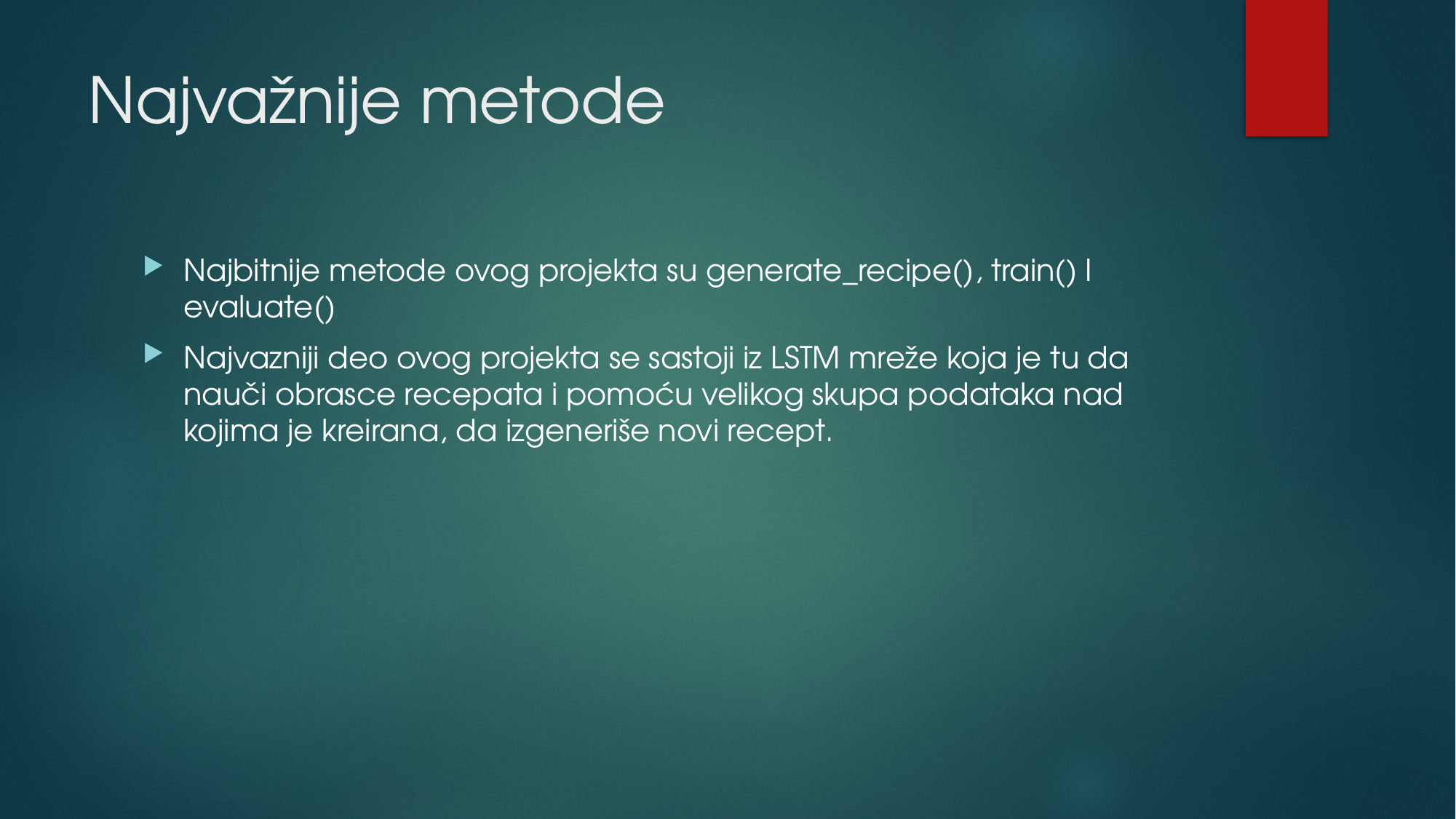

# Najvažnije metode
Najbitnije metode ovog projekta su generate_recipe(), train() I evaluate()
Najvazniji deo ovog projekta se sastoji iz LSTM mreže koja je tu da nauči obrasce recepata i pomoću velikog skupa podataka nad kojima je kreirana, da izgeneriše novi recept.